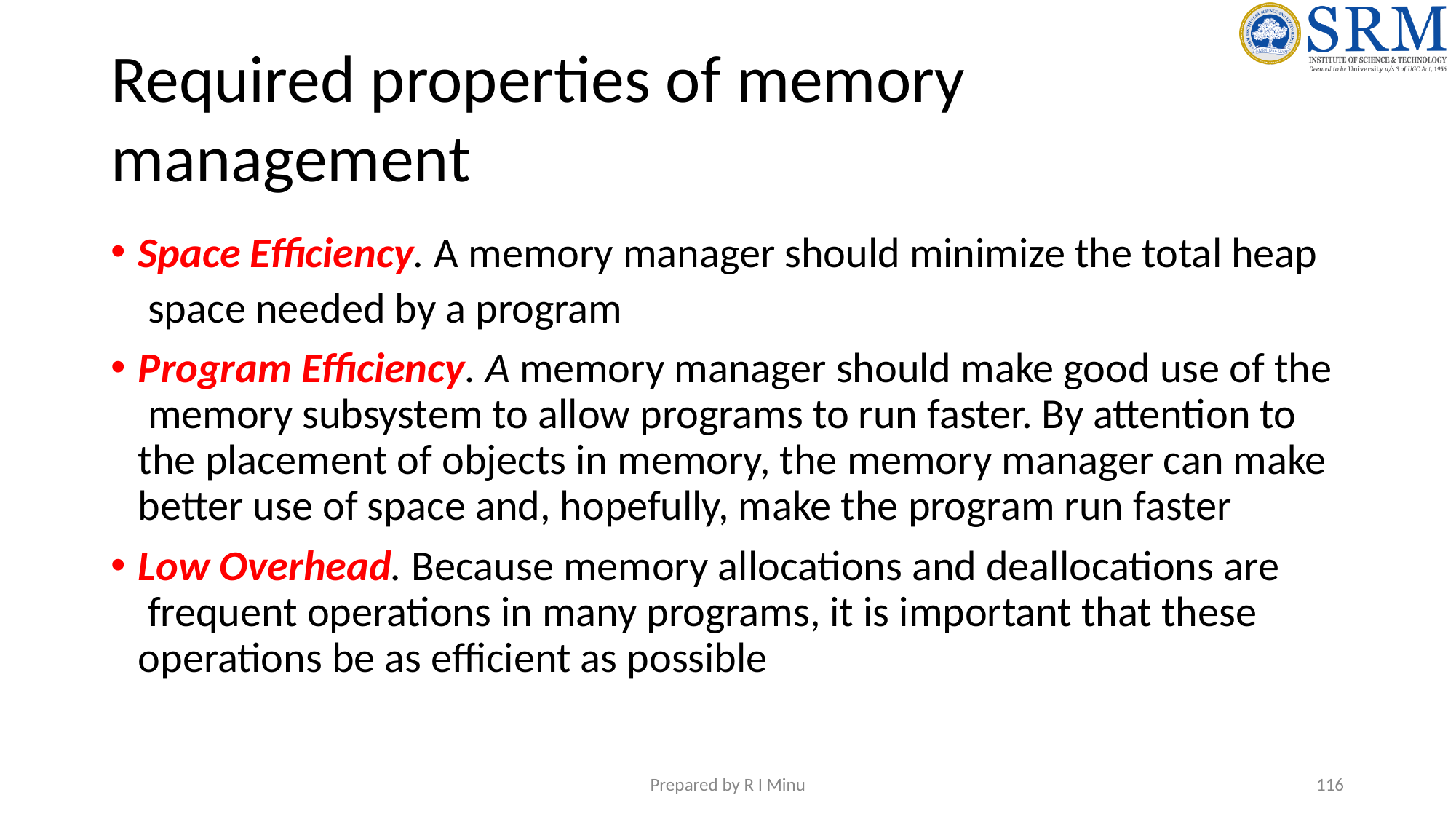

# Required properties of memory management
Space Efficiency. A memory manager should minimize the total heap  space needed by a program
Program Efficiency. A memory manager should make good use of the  memory subsystem to allow programs to run faster. By attention to  the placement of objects in memory, the memory manager can make  better use of space and, hopefully, make the program run faster
Low Overhead. Because memory allocations and deallocations are  frequent operations in many programs, it is important that these  operations be as efficient as possible
Prepared by R I Minu
116